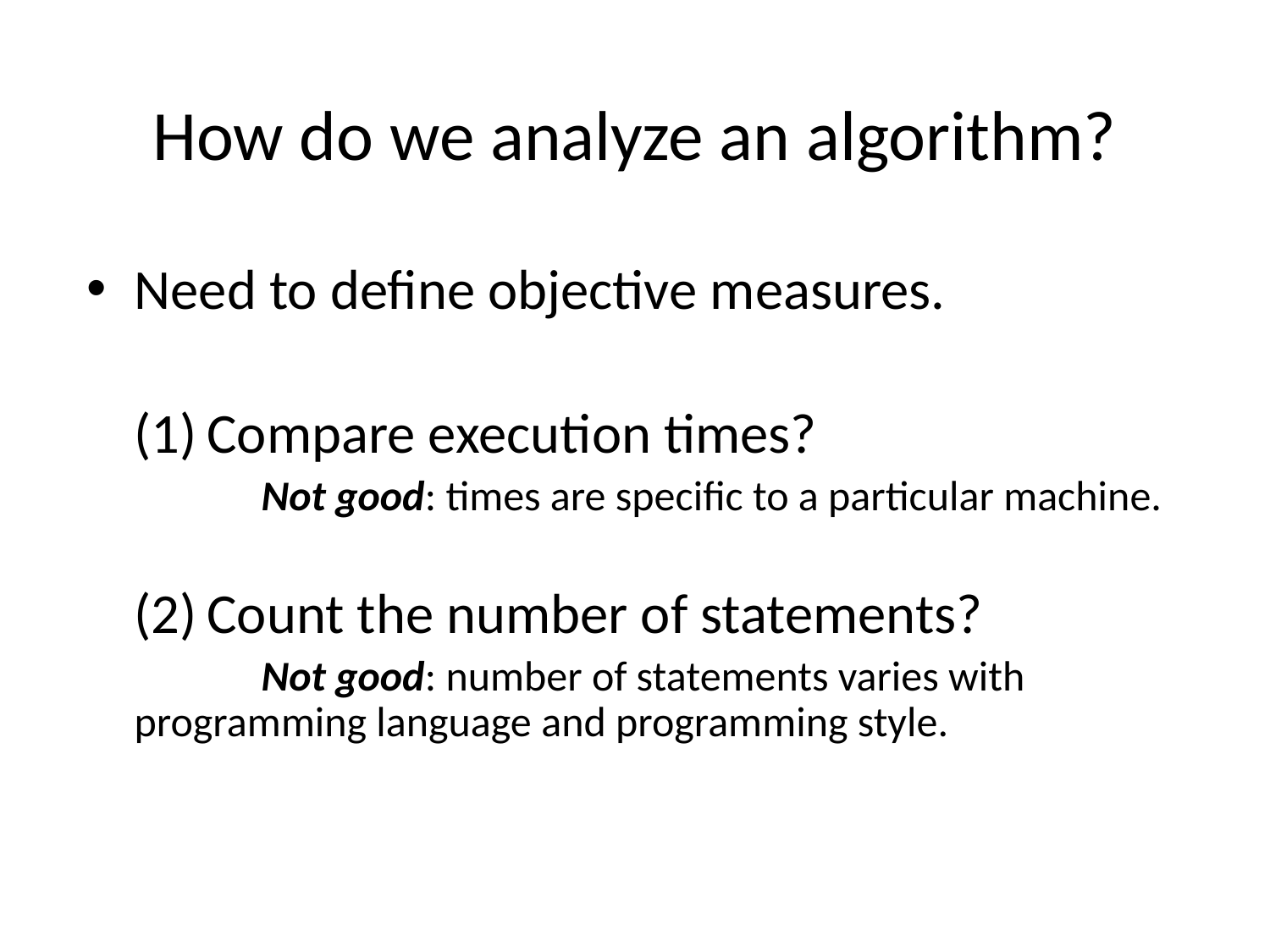

# How do we analyze an algorithm?
Need to define objective measures.

	(1) Compare execution times?
		Not good: times are specific to a particular machine.

	(2) Count the number of statements?
		Not good: number of statements varies with   	programming language and programming style.